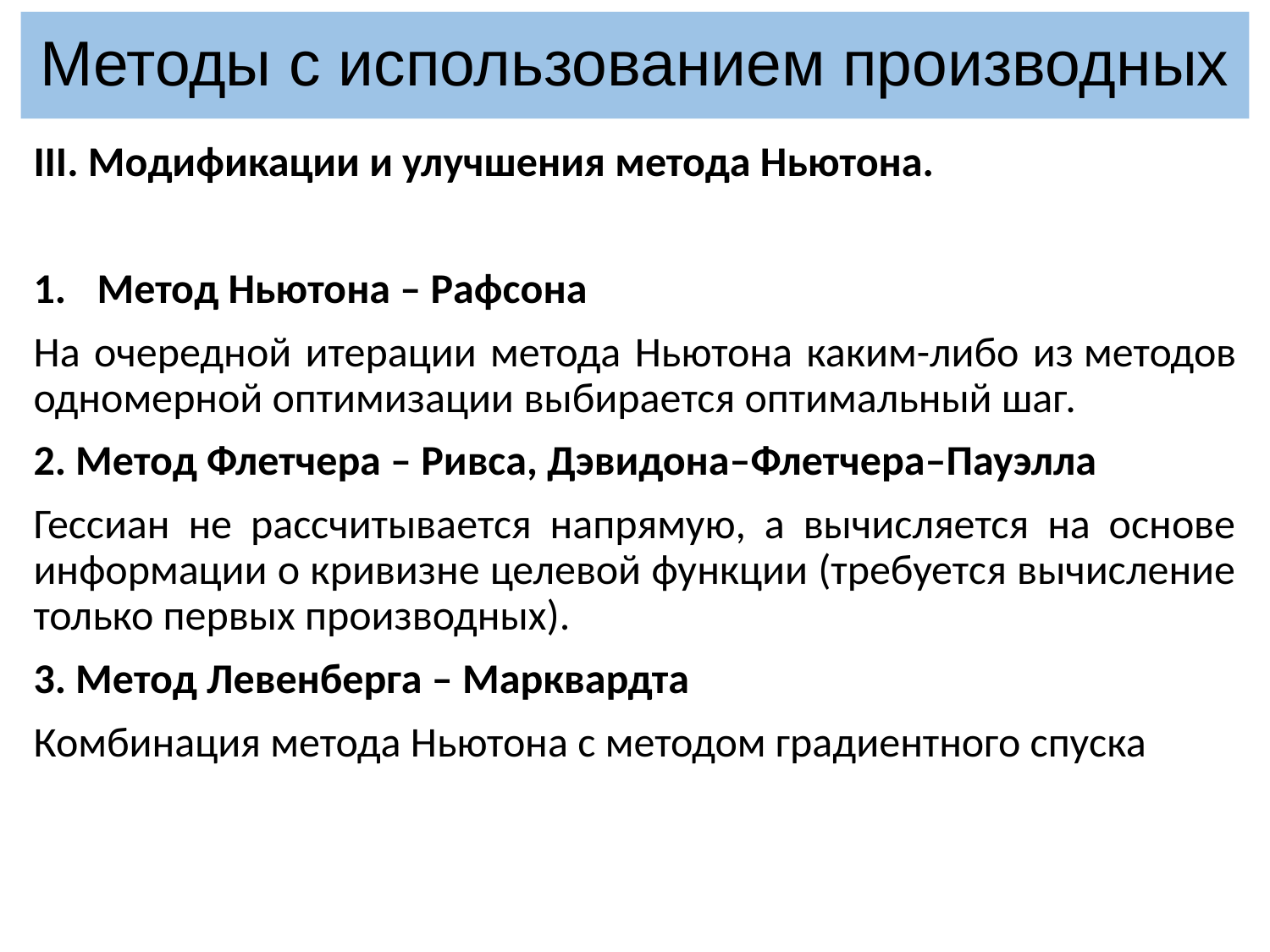

# Методы с использованием производных
III. Модификации и улучшения метода Ньютона.

Метод Ньютона – Рафсона
На очередной итерации метода Ньютона каким-либо из методов одномерной оптимизации выбирается оптимальный шаг.
2. Метод Флетчера – Ривса, Дэвидона–Флетчера–Пауэлла
Гессиан не рассчитывается напрямую, а вычисляется на основе информации о кривизне целевой функции (требуется вычисление только первых производных).
3. Метод Левенберга – Марквардта
Комбинация метода Ньютона с методом градиентного спуска